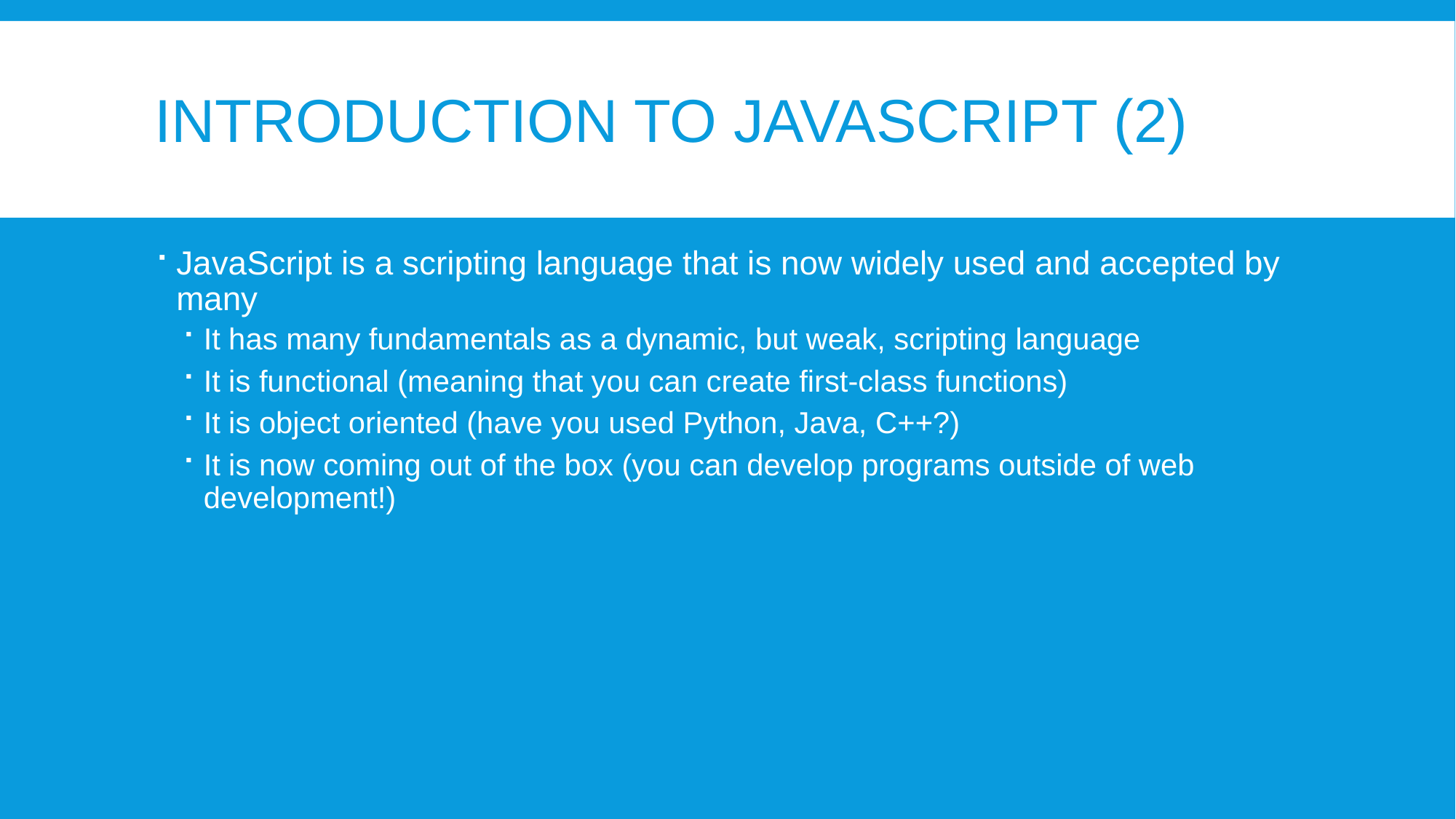

# Introduction to Javascript (2)
JavaScript is a scripting language that is now widely used and accepted by many
It has many fundamentals as a dynamic, but weak, scripting language
It is functional (meaning that you can create first-class functions)
It is object oriented (have you used Python, Java, C++?)
It is now coming out of the box (you can develop programs outside of web development!)